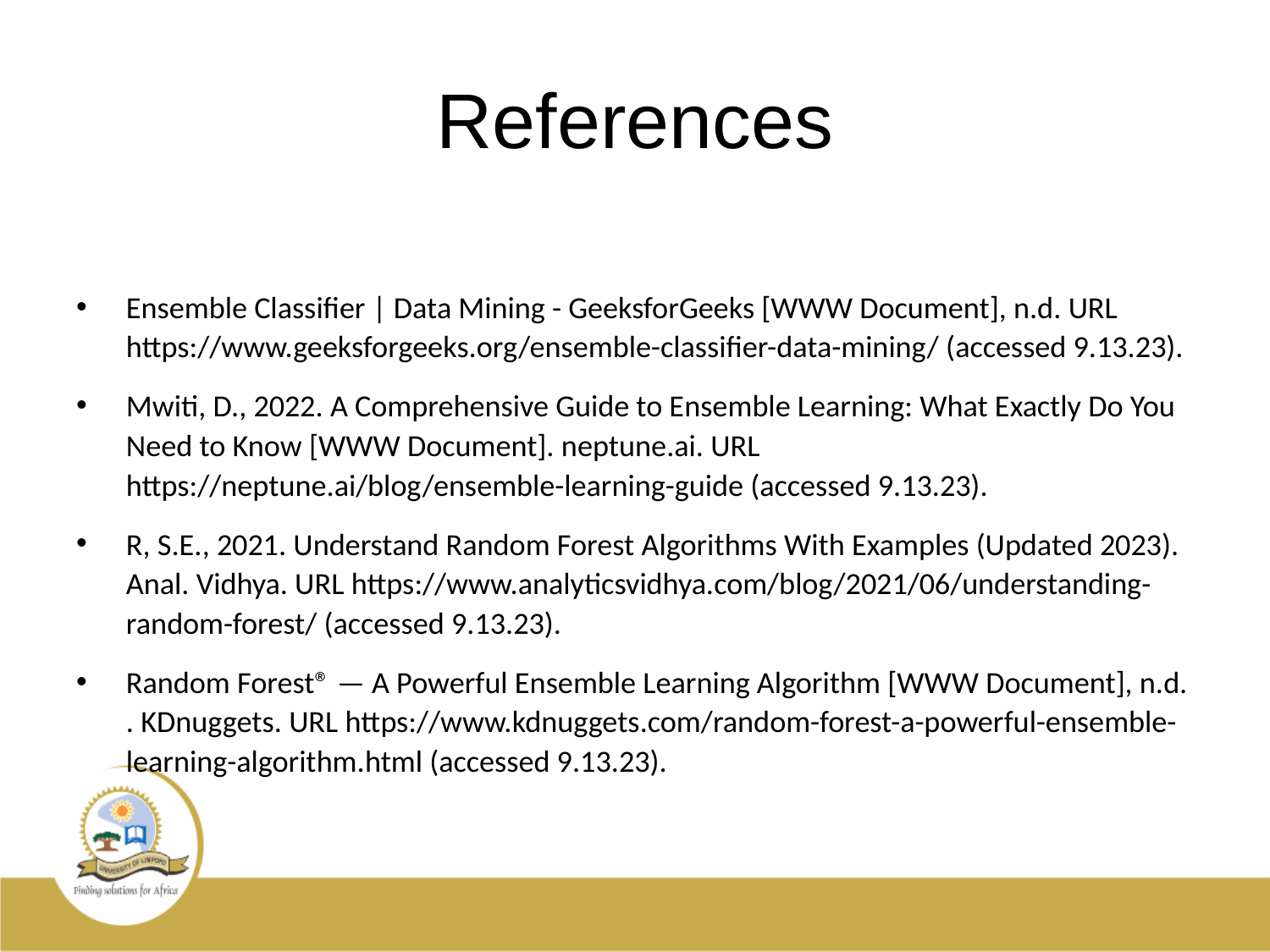

# References

Ensemble Classifier | Data Mining - GeeksforGeeks [WWW Document], n.d. URL https://www.geeksforgeeks.org/ensemble-classifier-data-mining/ (accessed 9.13.23).
Mwiti, D., 2022. A Comprehensive Guide to Ensemble Learning: What Exactly Do You Need to Know [WWW Document]. neptune.ai. URL https://neptune.ai/blog/ensemble-learning-guide (accessed 9.13.23).
R, S.E., 2021. Understand Random Forest Algorithms With Examples (Updated 2023). Anal. Vidhya. URL https://www.analyticsvidhya.com/blog/2021/06/understanding-random-forest/ (accessed 9.13.23).
Random Forest® — A Powerful Ensemble Learning Algorithm [WWW Document], n.d. . KDnuggets. URL https://www.kdnuggets.com/random-forest-a-powerful-ensemble-learning-algorithm.html (accessed 9.13.23).